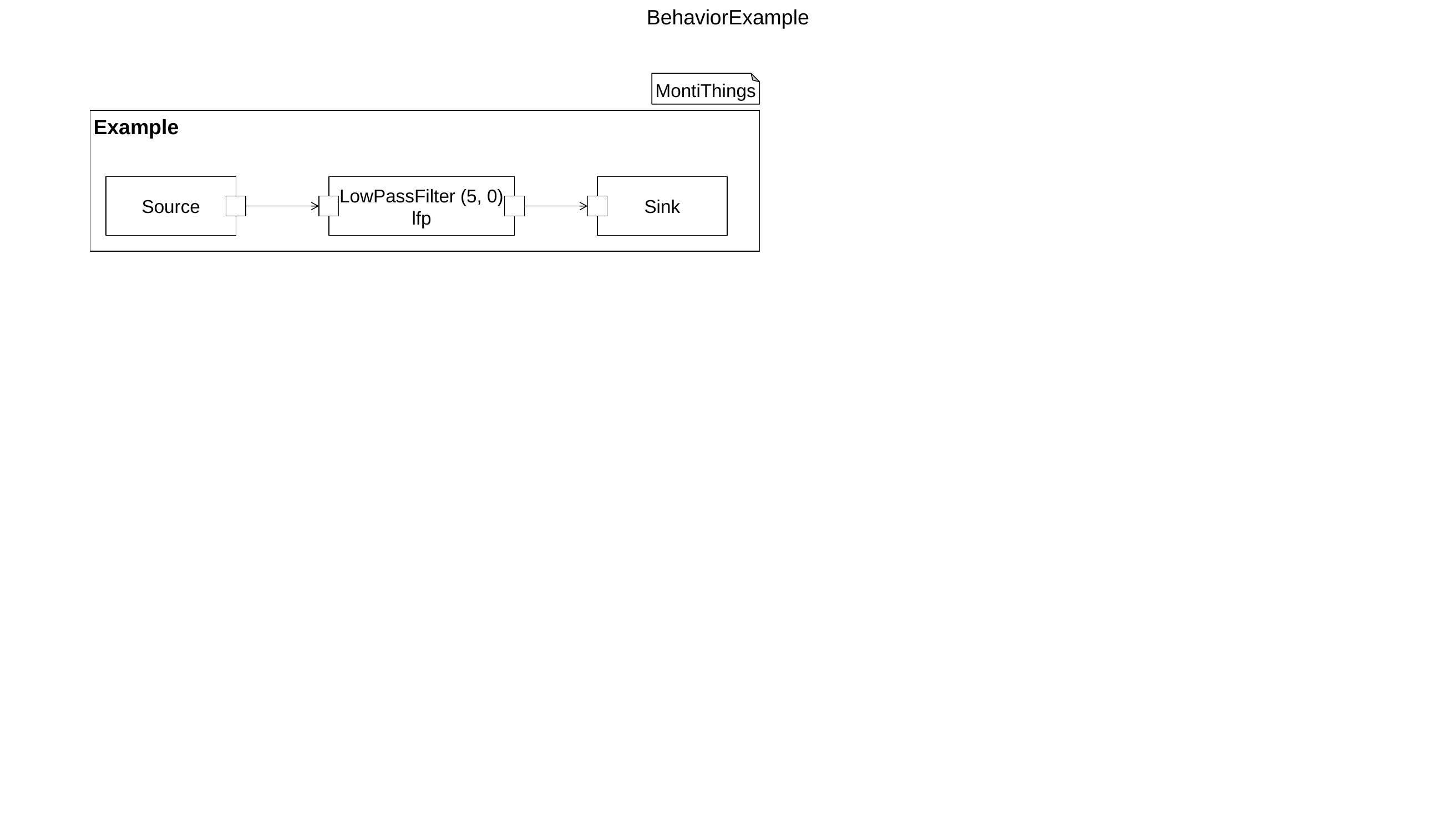

BehaviorExample
MontiThings
Example
Source
LowPassFilter (5, 0)
lfp
Sink